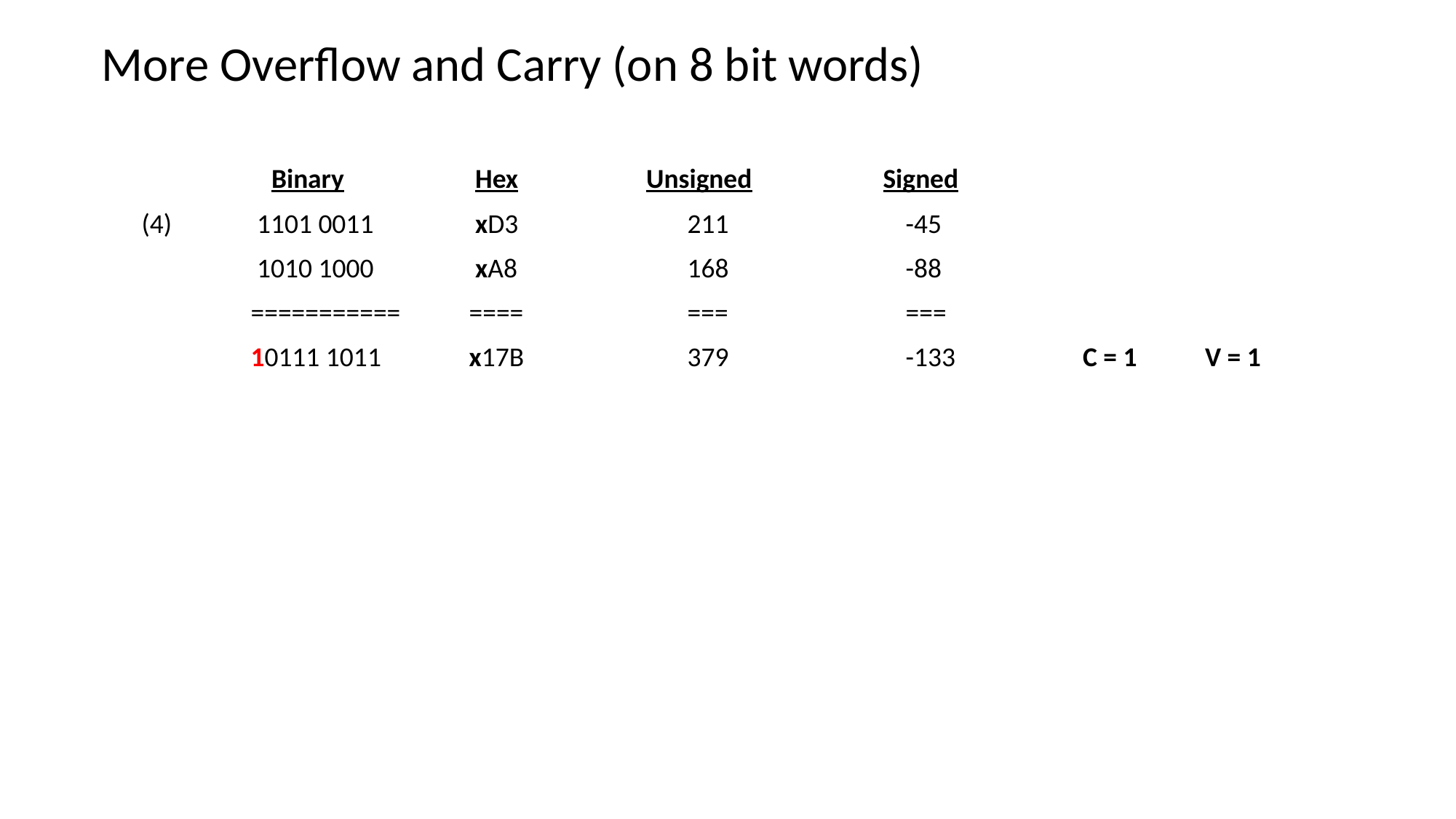

# More Overflow and Carry (on 8 bit words)

                     Binary		 Hex	           Unsigned	              Signed
(4)	 1101 0011	 xD3		211	 	-45
	 1010 1000	 xA8		168	 	-88
	===========	====		===	 	===
	10111 1011	x17B		379      		-133	           C = 1           V = 1